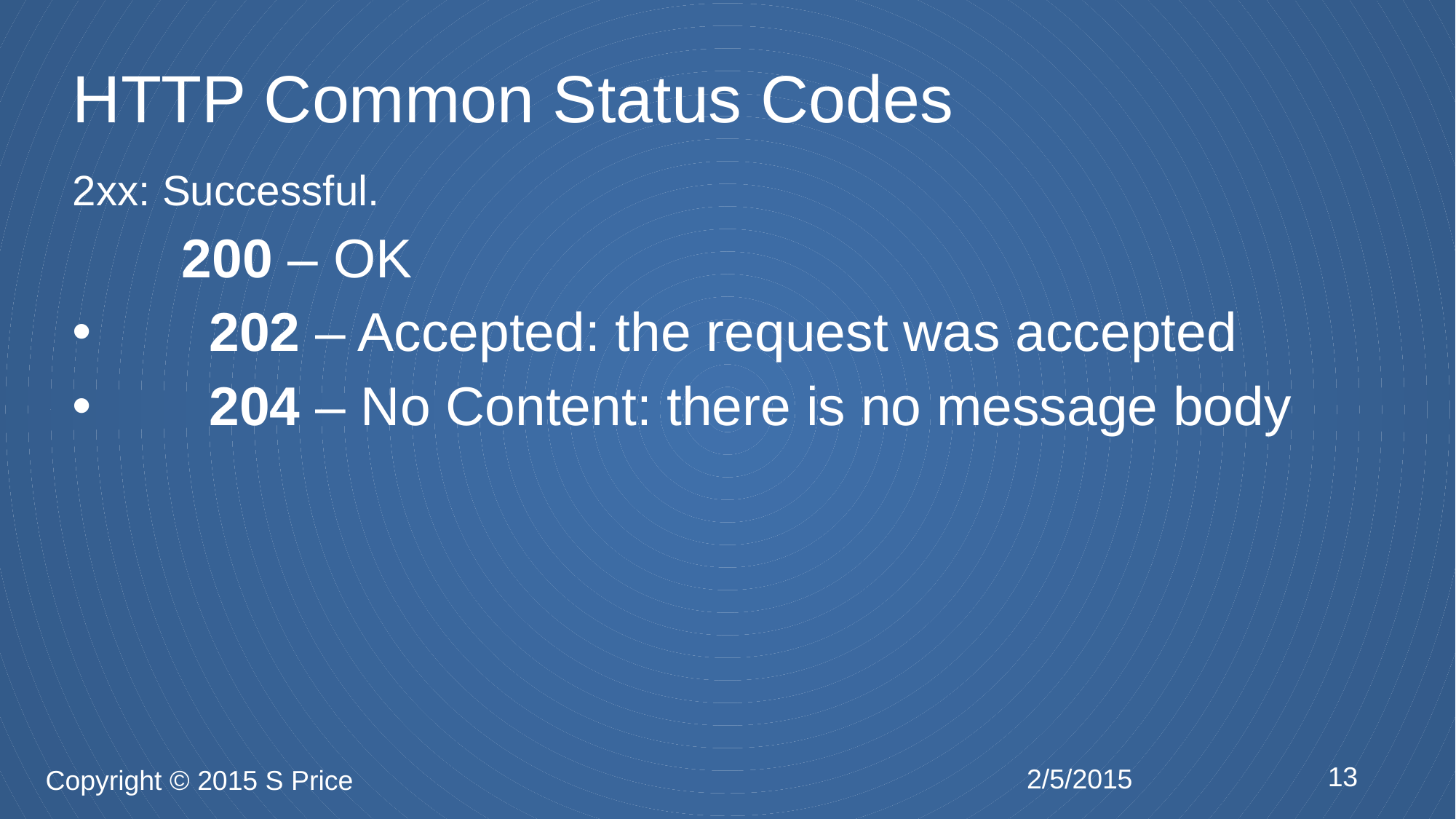

# HTTP Common Status Codes
2xx: Successful.
	200 – OK
	202 – Accepted: the request was accepted
	204 – No Content: there is no message body
13
2/5/2015
Copyright © 2015 S Price